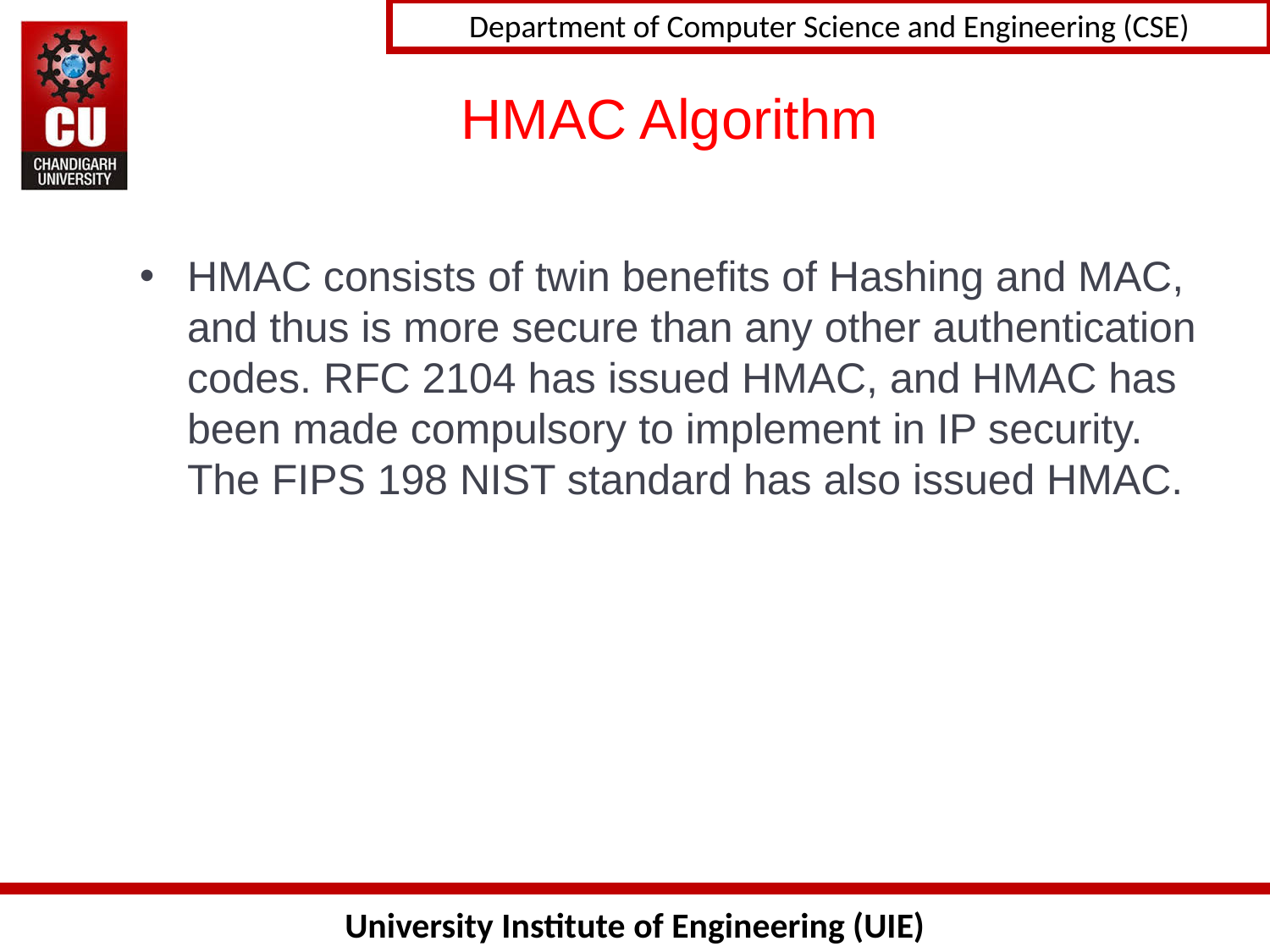

# HMAC Algorithm
HMAC consists of twin benefits of Hashing and MAC, and thus is more secure than any other authentication codes. RFC 2104 has issued HMAC, and HMAC has been made compulsory to implement in IP security. The FIPS 198 NIST standard has also issued HMAC.